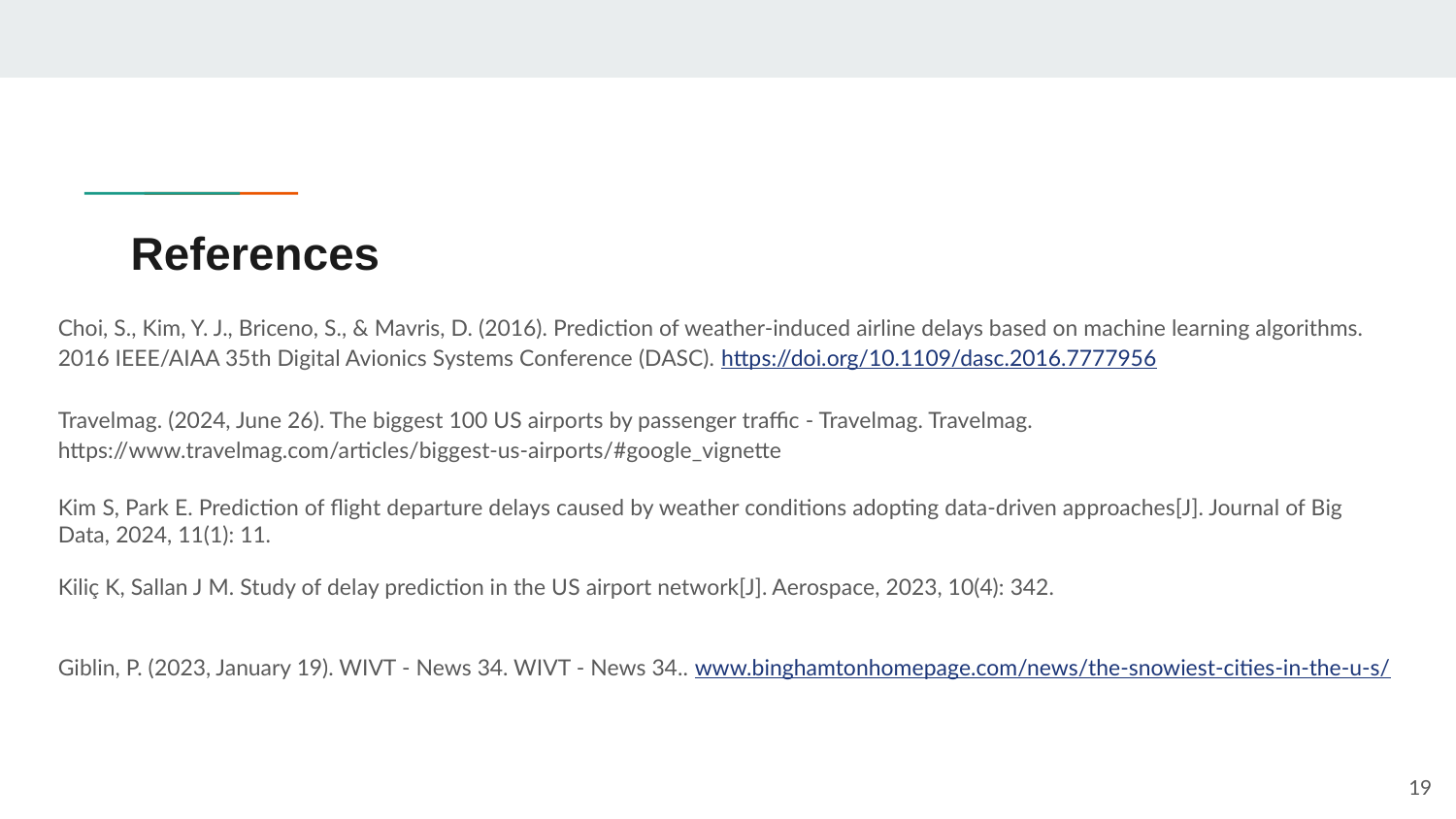

# References
Choi, S., Kim, Y. J., Briceno, S., & Mavris, D. (2016). Prediction of weather-induced airline delays based on machine learning algorithms. 2016 IEEE/AIAA 35th Digital Avionics Systems Conference (DASC). https://doi.org/10.1109/dasc.2016.7777956

Travelmag. (2024, June 26). The biggest 100 US airports by passenger traffic - Travelmag. Travelmag. https://www.travelmag.com/articles/biggest-us-airports/#google_vignette

Kim S, Park E. Prediction of flight departure delays caused by weather conditions adopting data-driven approaches[J]. Journal of Big Data, 2024, 11(1): 11.

Kiliç K, Sallan J M. Study of delay prediction in the US airport network[J]. Aerospace, 2023, 10(4): 342.

Giblin, P. (2023, January 19). WIVT - News 34. WIVT - News 34.. www.binghamtonhomepage.com/news/the-snowiest-cities-in-the-u-s/

19